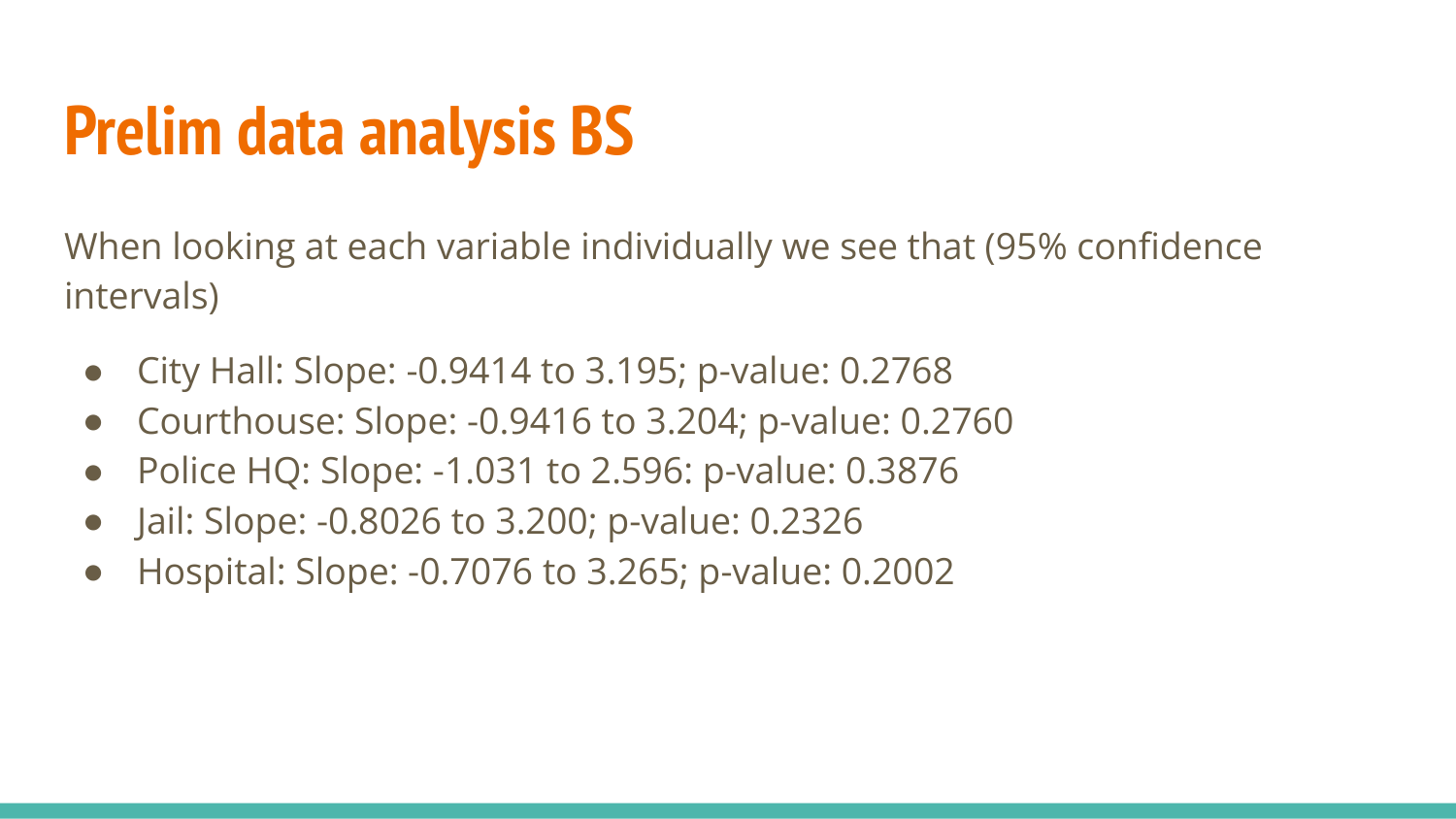

# Prelim data analysis BS
When looking at each variable individually we see that (95% confidence intervals)
City Hall: Slope: -0.9414 to 3.195; p-value: 0.2768
Courthouse: Slope: -0.9416 to 3.204; p-value: 0.2760
Police HQ: Slope: -1.031 to 2.596: p-value: 0.3876
Jail: Slope: -0.8026 to 3.200; p-value: 0.2326
Hospital: Slope: -0.7076 to 3.265; p-value: 0.2002